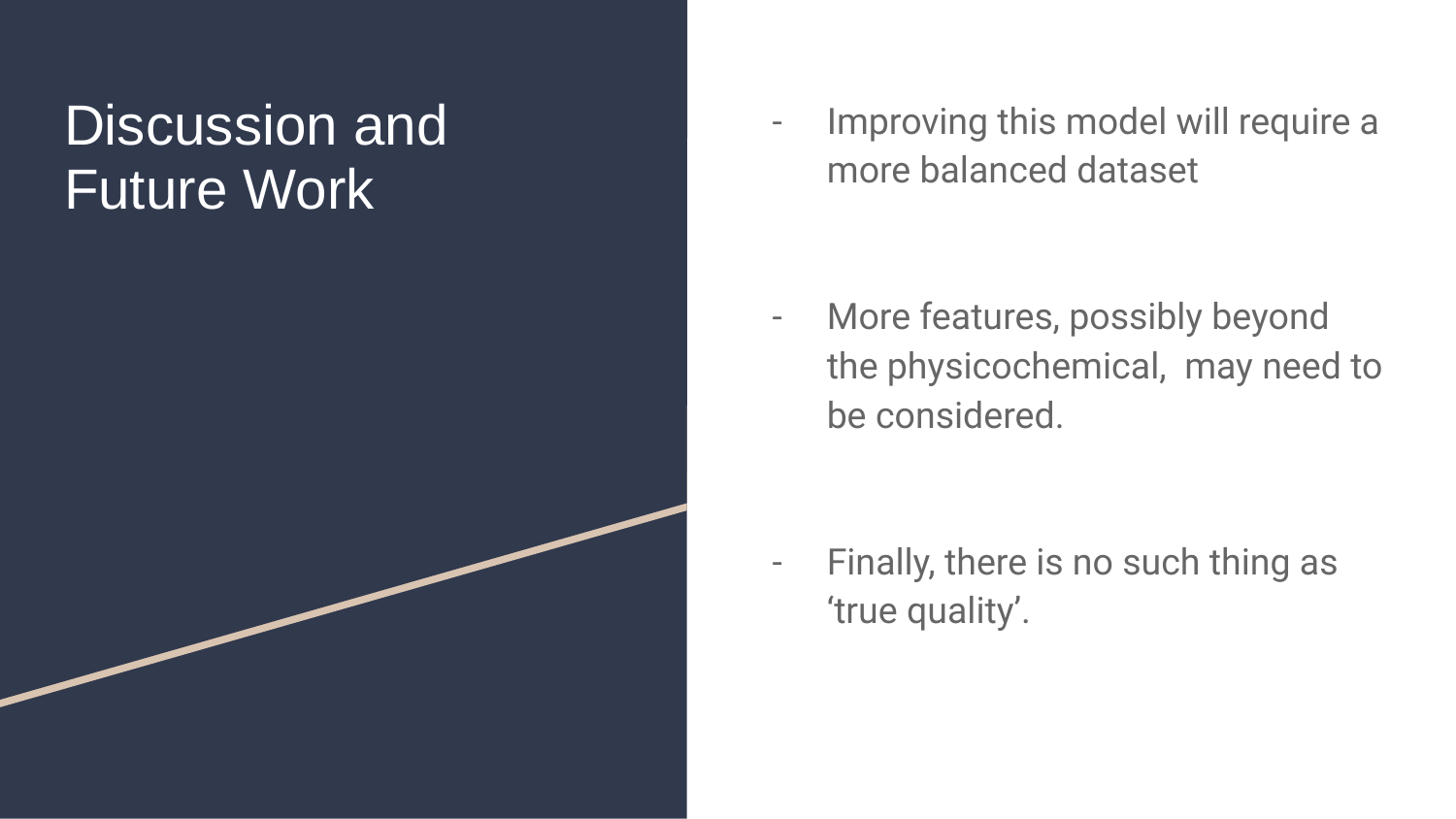

# Discussion and Future Work
Improving this model will require a more balanced dataset

More features, possibly beyond the physicochemical,  may need to be considered.

Finally, there is no such thing as ‘true quality’.